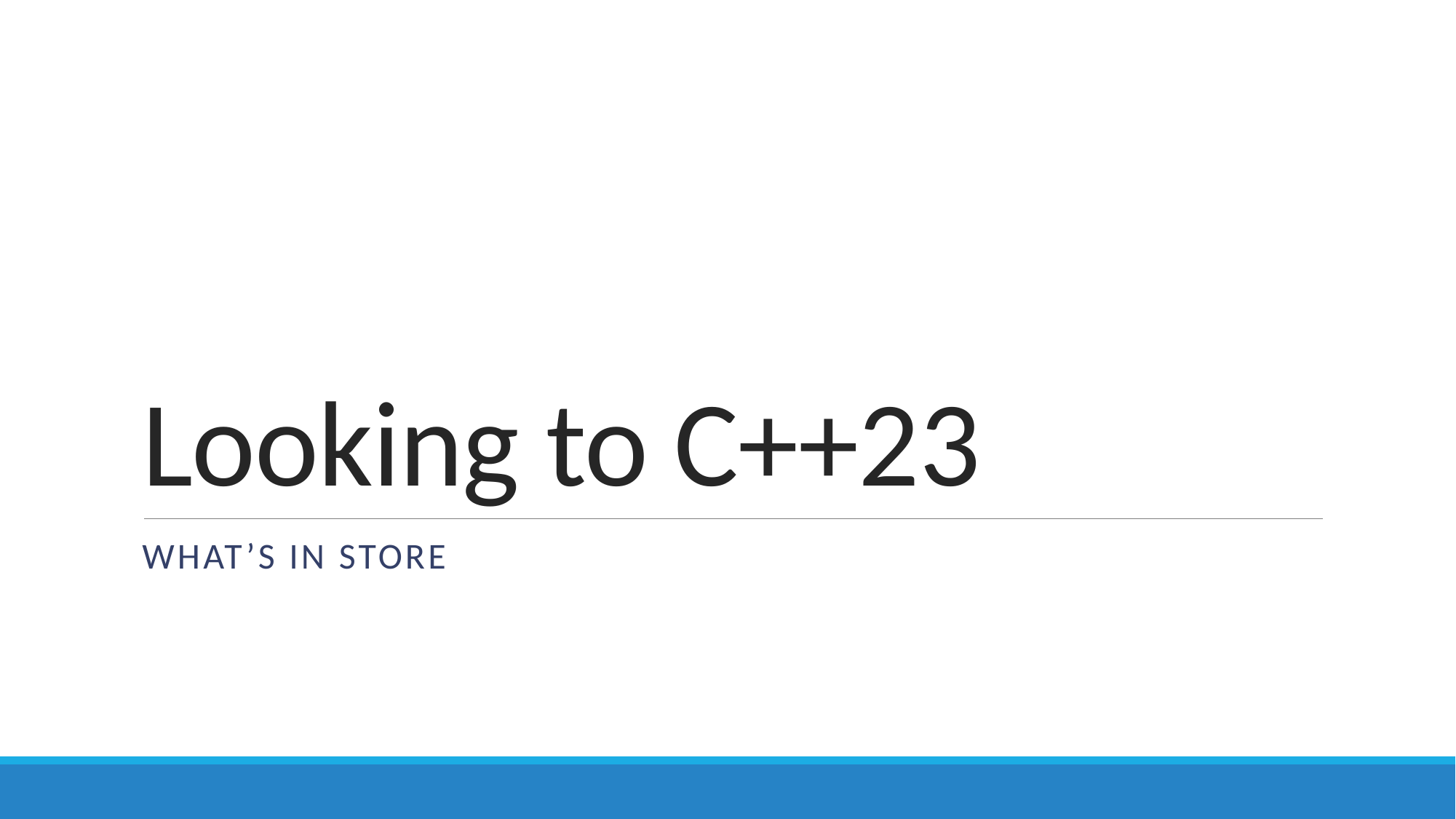

# Looking to C++23
what’s in store